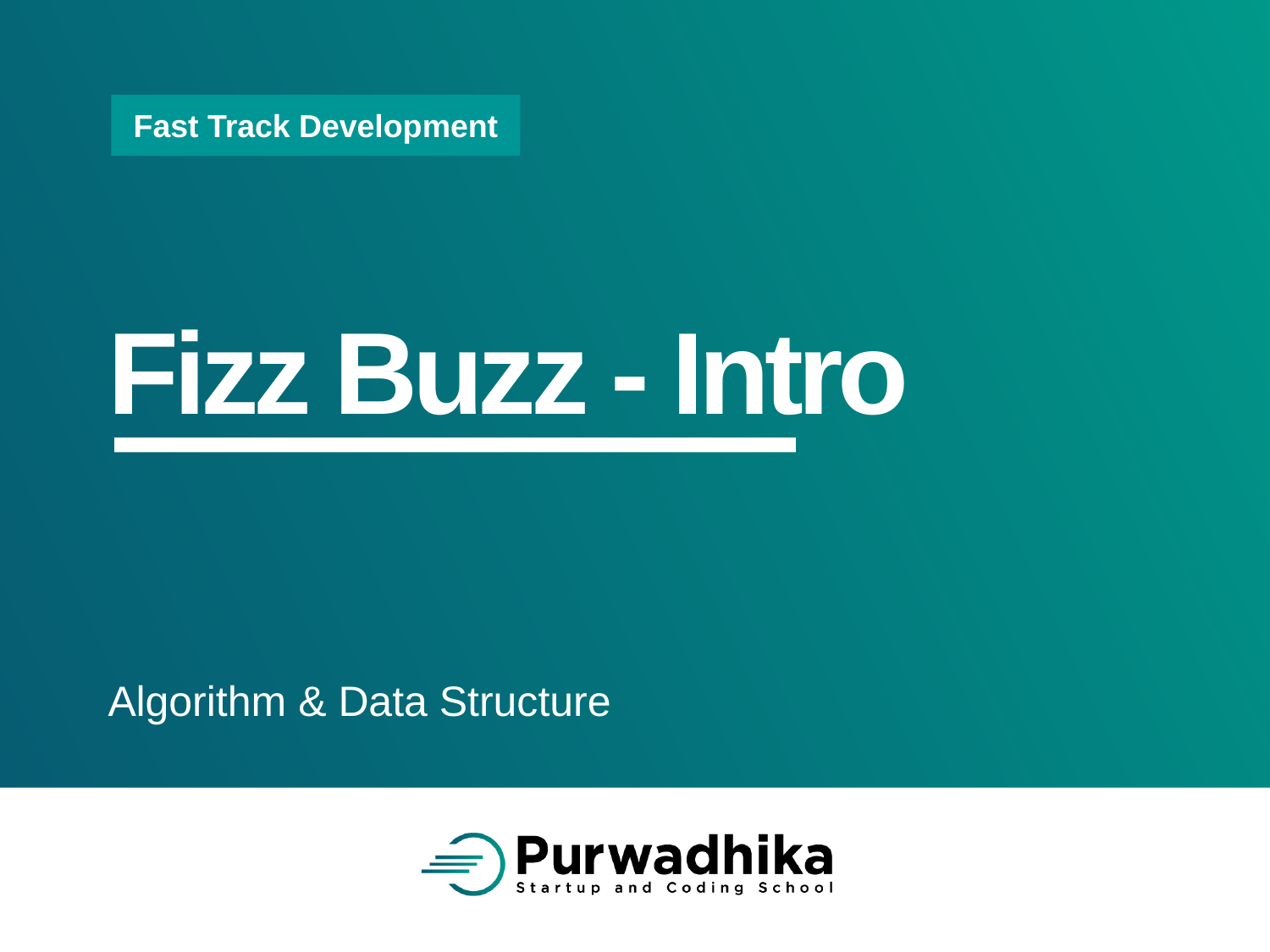

# Fizz Buzz - Intro

Algorithm & Data Structure